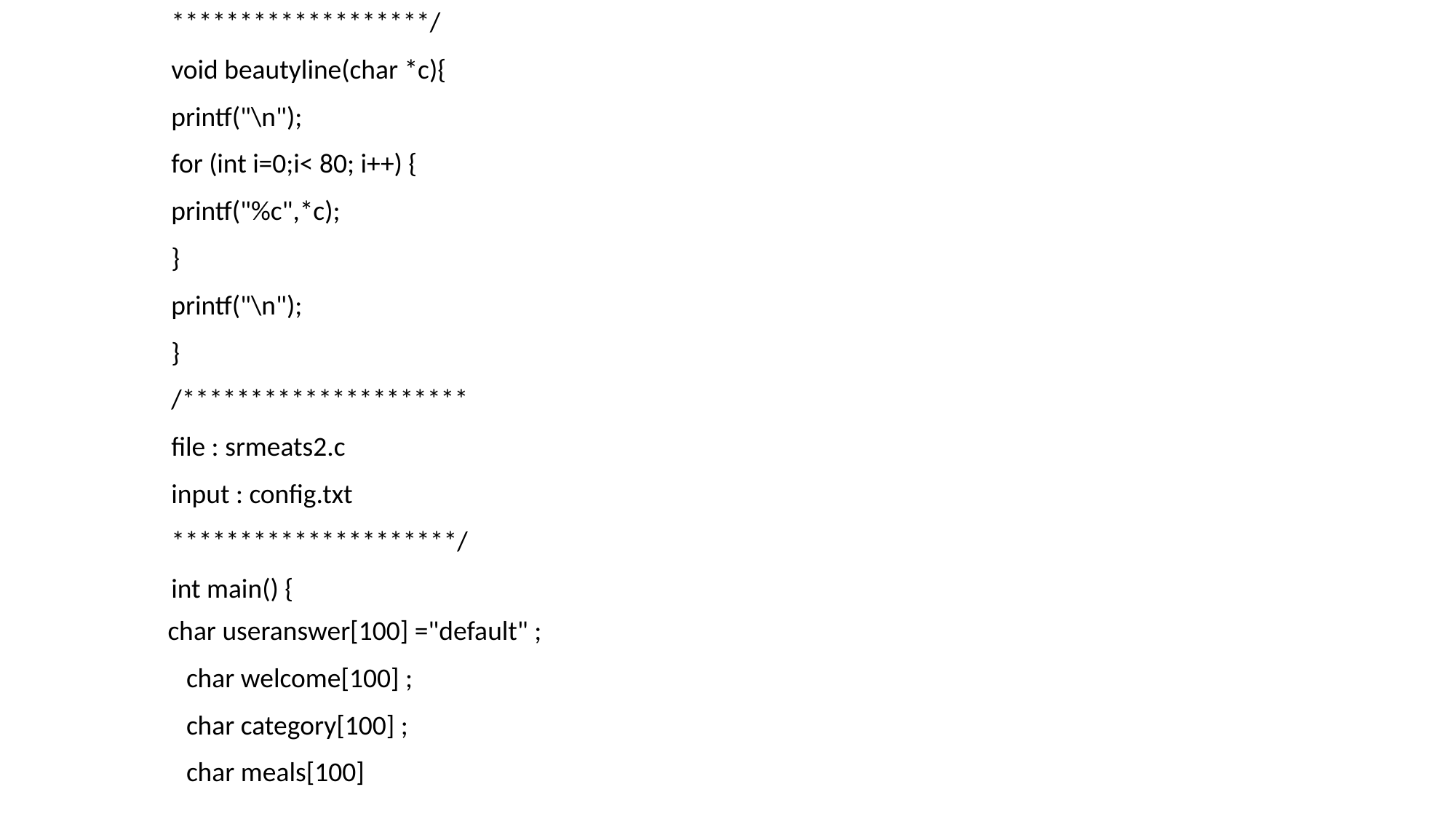

*******************/
void beautyline(char *c){
printf("\n");
for (int i=0;i< 80; i++) {
printf("%c",*c);
}
printf("\n");
}
/*********************
file : srmeats2.c
input : config.txt
*********************/
int main() {
 char useranswer[100] ="default" ;
    char welcome[100] ;
    char category[100] ;
    char meals[100]